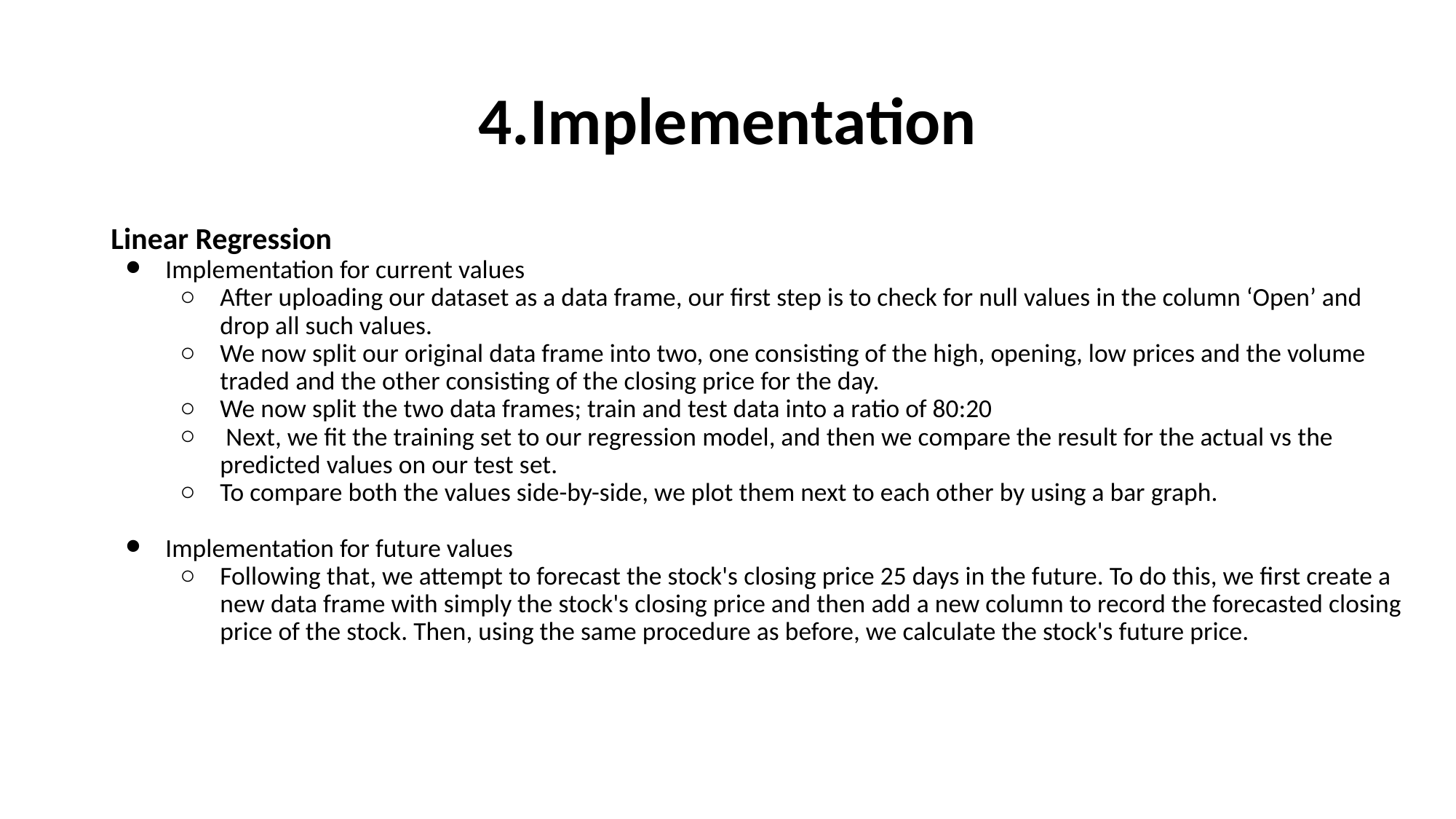

# 4.Implementation
Linear Regression
Implementation for current values
After uploading our dataset as a data frame, our first step is to check for null values in the column ‘Open’ and drop all such values.
We now split our original data frame into two, one consisting of the high, opening, low prices and the volume traded and the other consisting of the closing price for the day.
We now split the two data frames; train and test data into a ratio of 80:20
 Next, we fit the training set to our regression model, and then we compare the result for the actual vs the predicted values on our test set.
To compare both the values side-by-side, we plot them next to each other by using a bar graph.

Implementation for future values
Following that, we attempt to forecast the stock's closing price 25 days in the future. To do this, we first create a new data frame with simply the stock's closing price and then add a new column to record the forecasted closing price of the stock. Then, using the same procedure as before, we calculate the stock's future price.